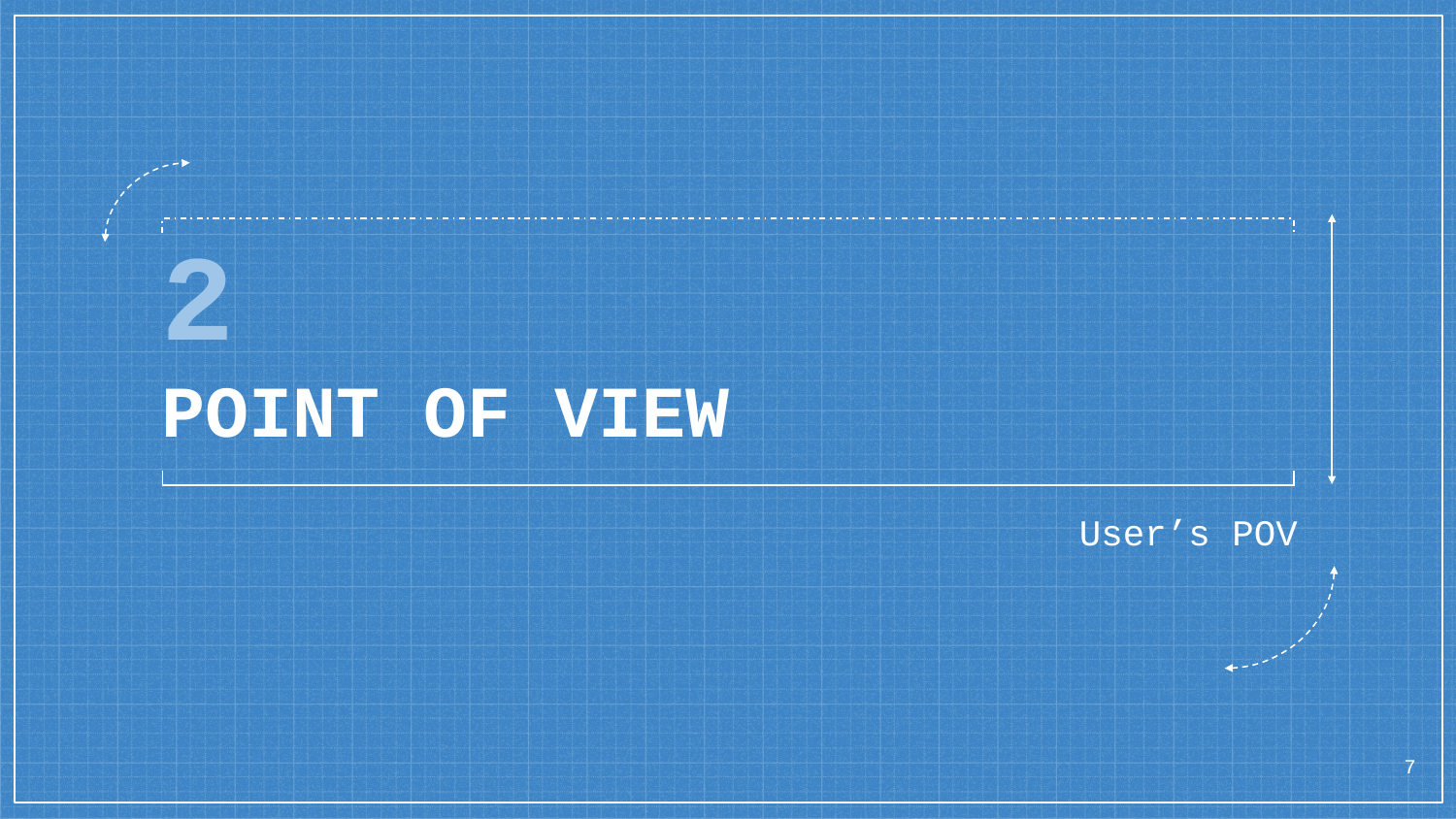

# 2
POINT OF VIEW
User’s POV
7